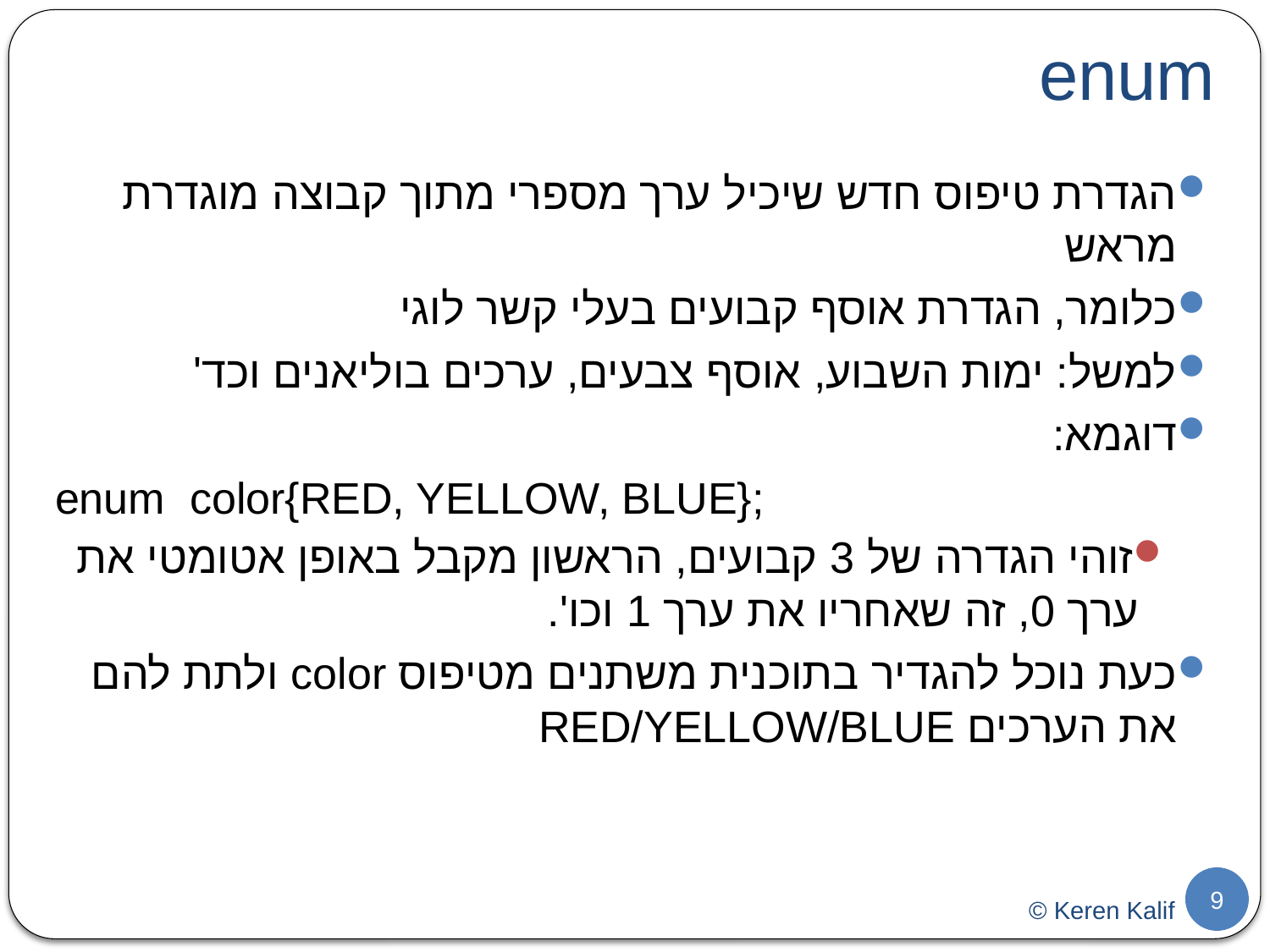

# enum
הגדרת טיפוס חדש שיכיל ערך מספרי מתוך קבוצה מוגדרת מראש
כלומר, הגדרת אוסף קבועים בעלי קשר לוגי
למשל: ימות השבוע, אוסף צבעים, ערכים בוליאנים וכד'
דוגמא:
enum  color{RED, YELLOW, BLUE};
זוהי הגדרה של 3 קבועים, הראשון מקבל באופן אטומטי את ערך 0, זה שאחריו את ערך 1 וכו'.
כעת נוכל להגדיר בתוכנית משתנים מטיפוס color ולתת להם את הערכים RED/YELLOW/BLUE

9
© Keren Kalif